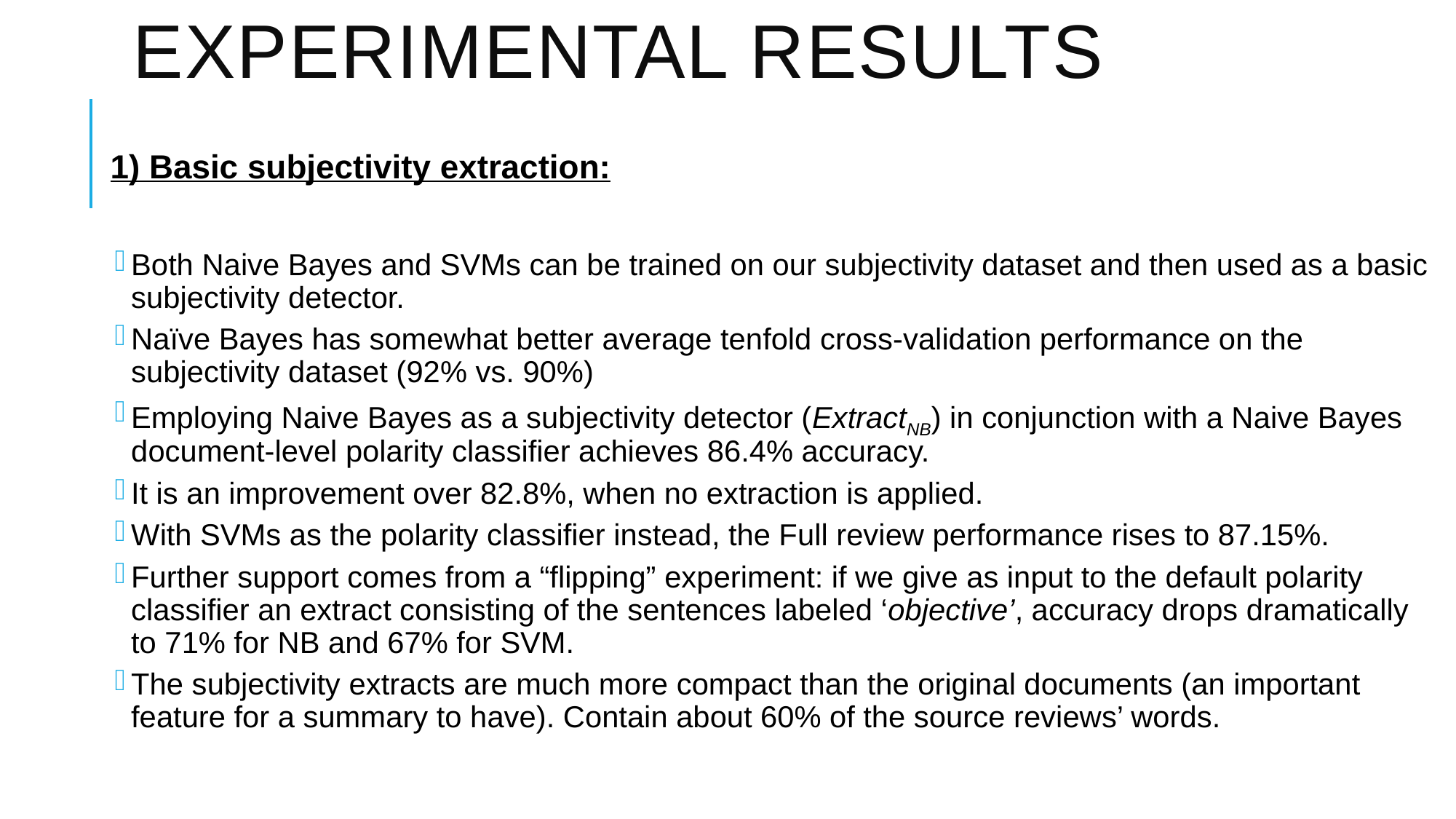

# Experimental results
1) Basic subjectivity extraction:

Both Naive Bayes and SVMs can be trained on our subjectivity dataset and then used as a basic subjectivity detector.
Naïve Bayes has somewhat better average tenfold cross-validation performance on the subjectivity dataset (92% vs. 90%)
Employing Naive Bayes as a subjectivity detector (ExtractNB) in conjunction with a Naive Bayes document-level polarity classifier achieves 86.4% accuracy.
It is an improvement over 82.8%, when no extraction is applied.
With SVMs as the polarity classifier instead, the Full review performance rises to 87.15%.
Further support comes from a “flipping” experiment: if we give as input to the default polarity classifier an extract consisting of the sentences labeled ‘objective’, accuracy drops dramatically to 71% for NB and 67% for SVM.
The subjectivity extracts are much more compact than the original documents (an important feature for a summary to have). Contain about 60% of the source reviews’ words.